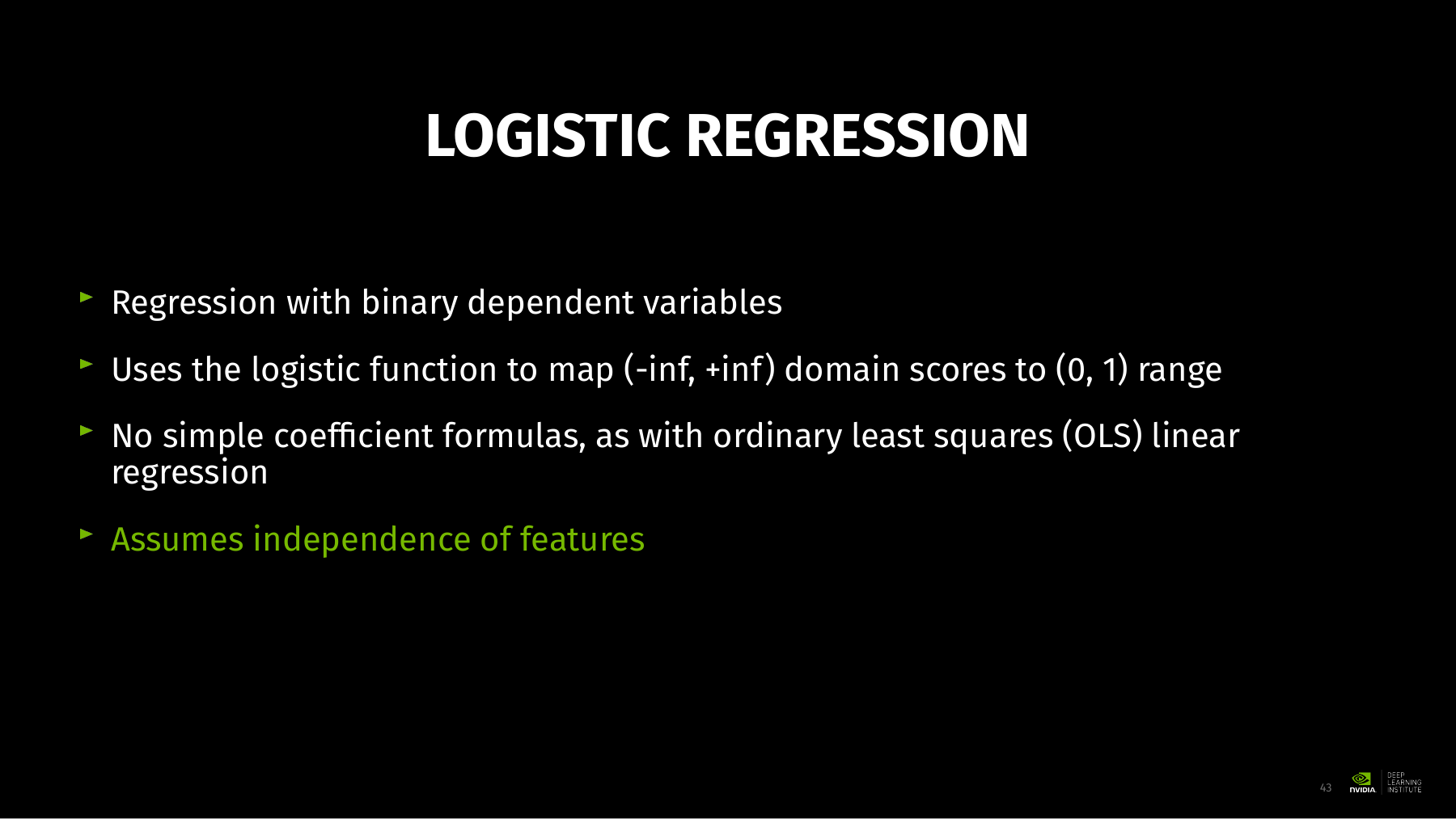

# Logistic regression

Regression with binary dependent variables
Uses the logistic function to map (-inf, +inf) domain scores to (0, 1) range
No simple coefficient formulas, as with ordinary least squares (OLS) linear regression
Assumes independence of features